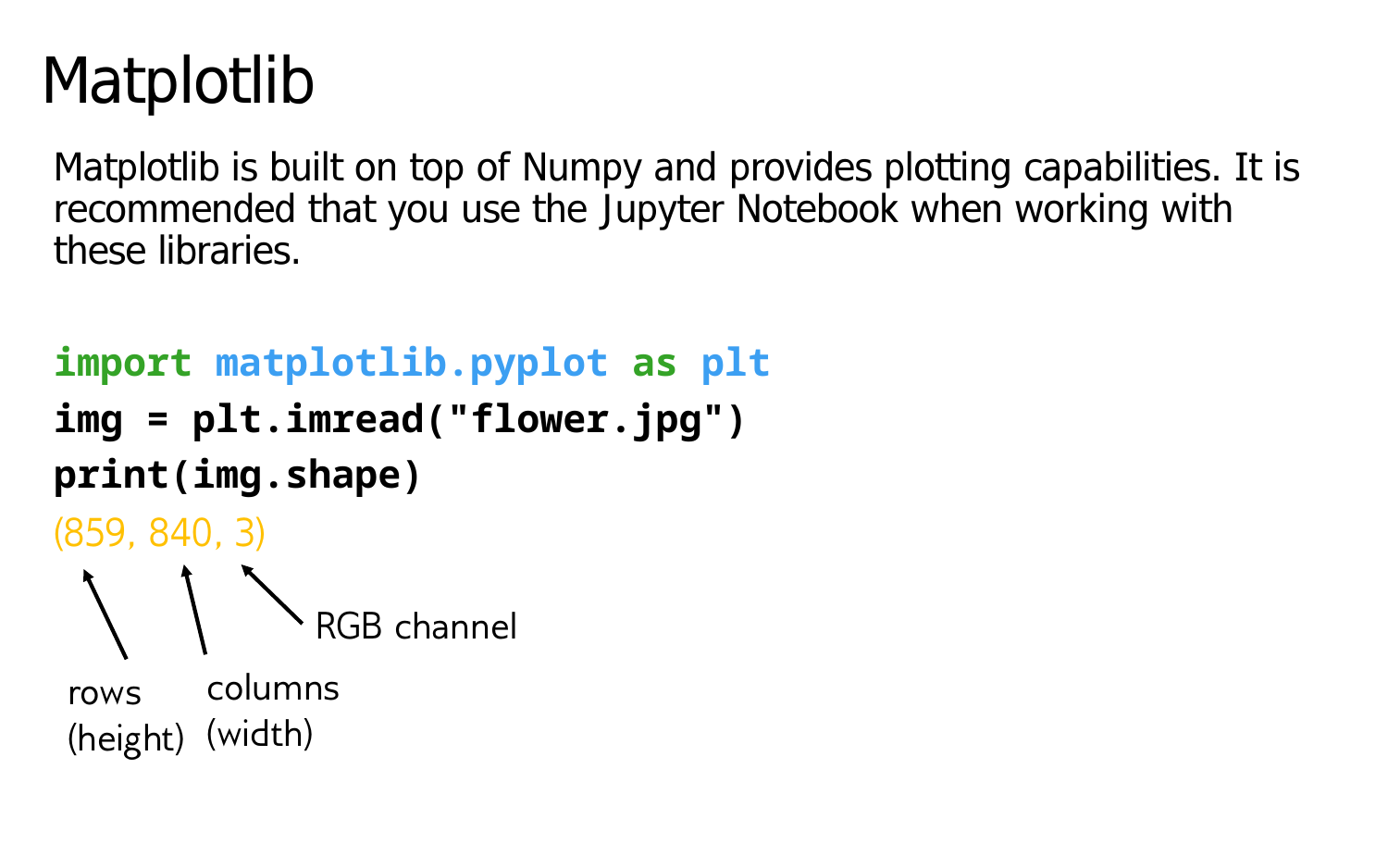

# Matplotlib
Matplotlib is built on top of Numpy and provides plotting capabilities. It is recommended that you use the Jupyter Notebook when working with these libraries.

import matplotlib.pyplot as plt
img = plt.imread("flower.jpg")
print(img.shape)
(859, 840, 3)

RGB channel
columns
(width)
rows
(height)